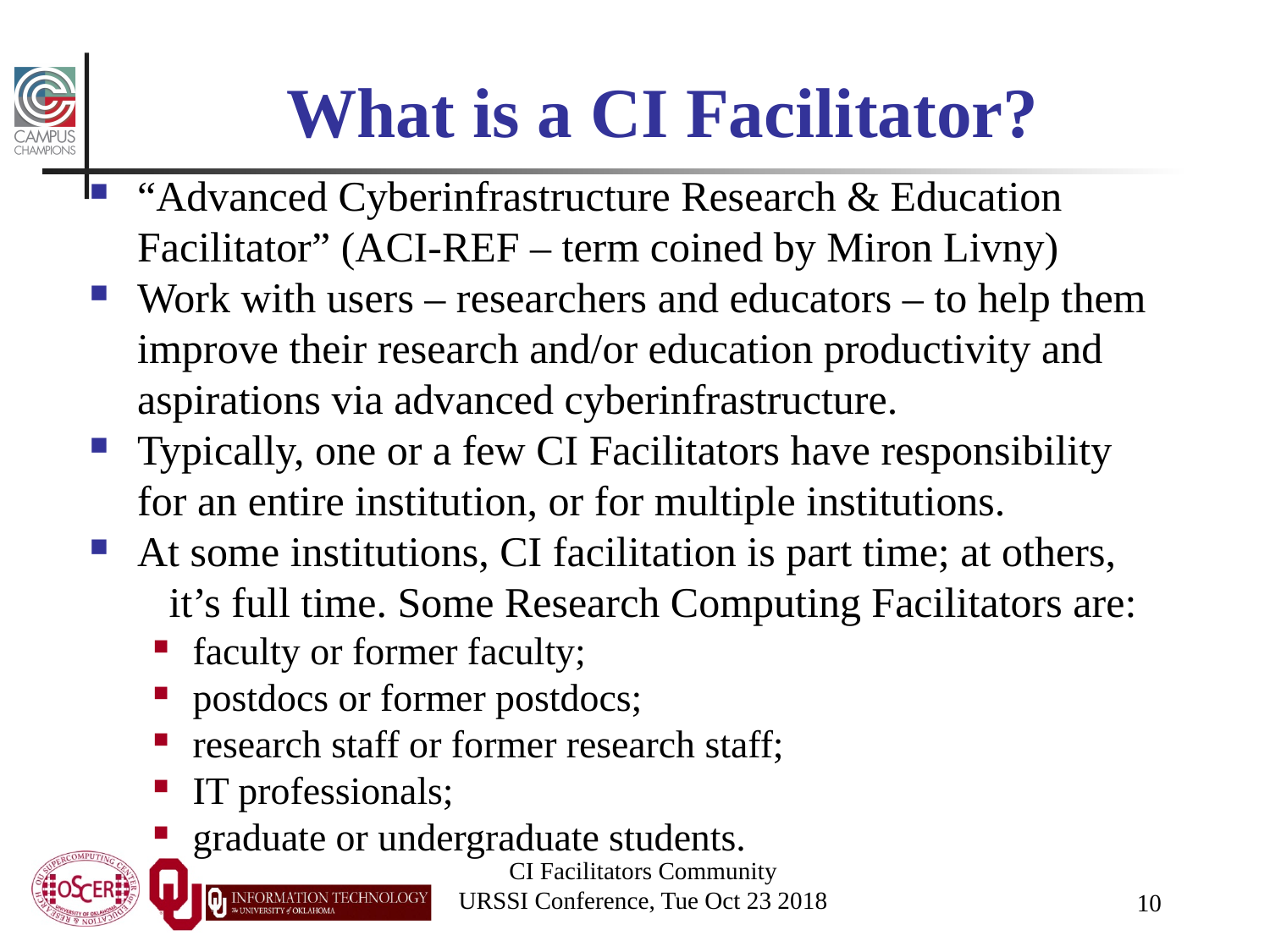

# What is a CI Facilitator?
“Advanced Cyberinfrastructure Research & Education Facilitator” (ACI-REF – term coined by Miron Livny)
Work with users – researchers and educators – to help them improve their research and/or education productivity and aspirations via advanced cyberinfrastructure.
Typically, one or a few CI Facilitators have responsibility for an entire institution, or for multiple institutions.
At some institutions, CI facilitation is part time; at others,        it’s full time. Some Research Computing Facilitators are:
faculty or former faculty;
postdocs or former postdocs;
research staff or former research staff;
IT professionals;
graduate or undergraduate students.

CI Facilitators Community
URSSI Conference, Tue Oct 23 2018
10